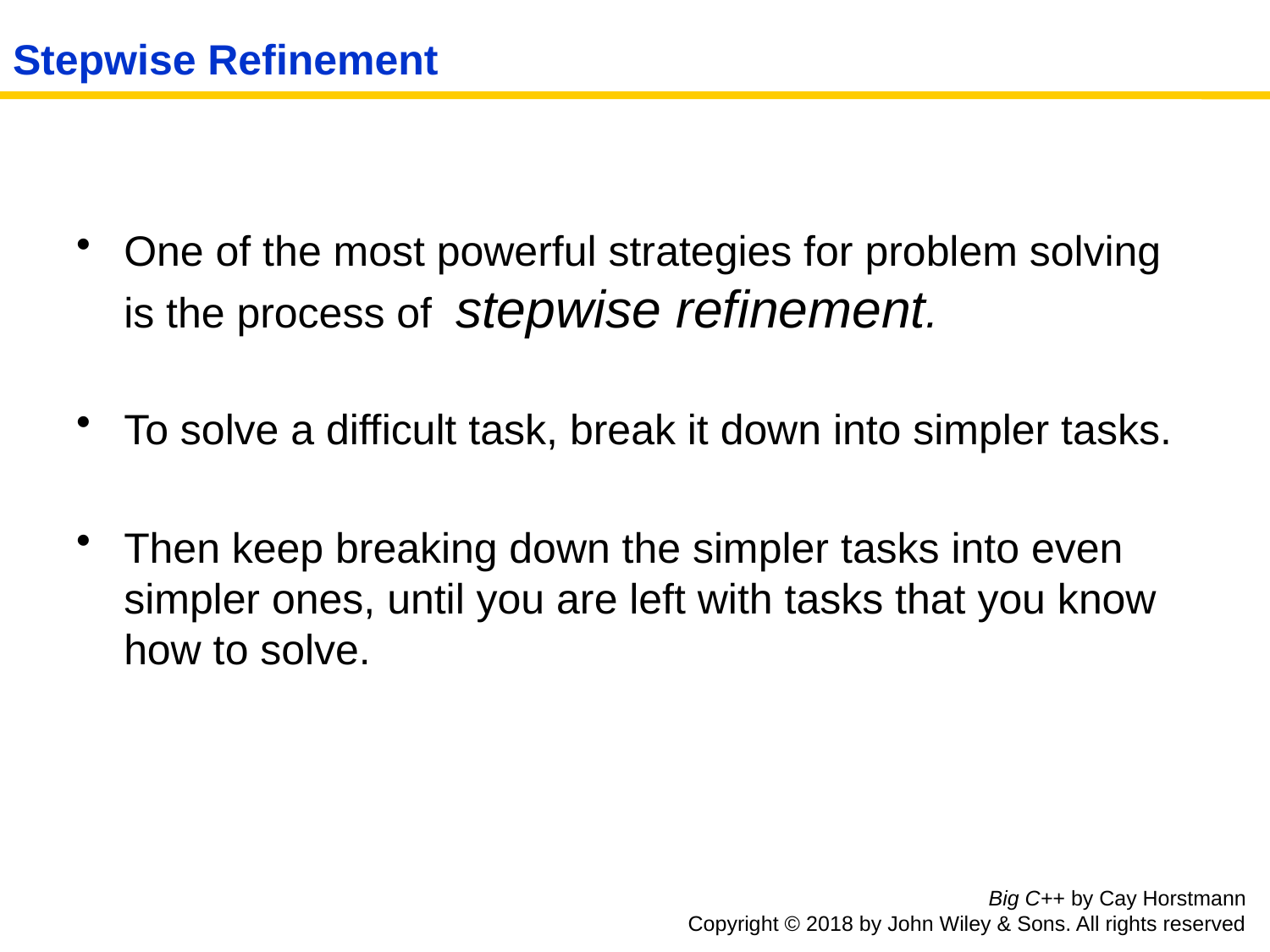

# Stepwise Refinement
One of the most powerful strategies for problem solving is the process of  stepwise refinement.
To solve a difficult task, break it down into simpler tasks.

Then keep breaking down the simpler tasks into even simpler ones, until you are left with tasks that you know how to solve.
Big C++ by Cay Horstmann
Copyright © 2018 by John Wiley & Sons. All rights reserved